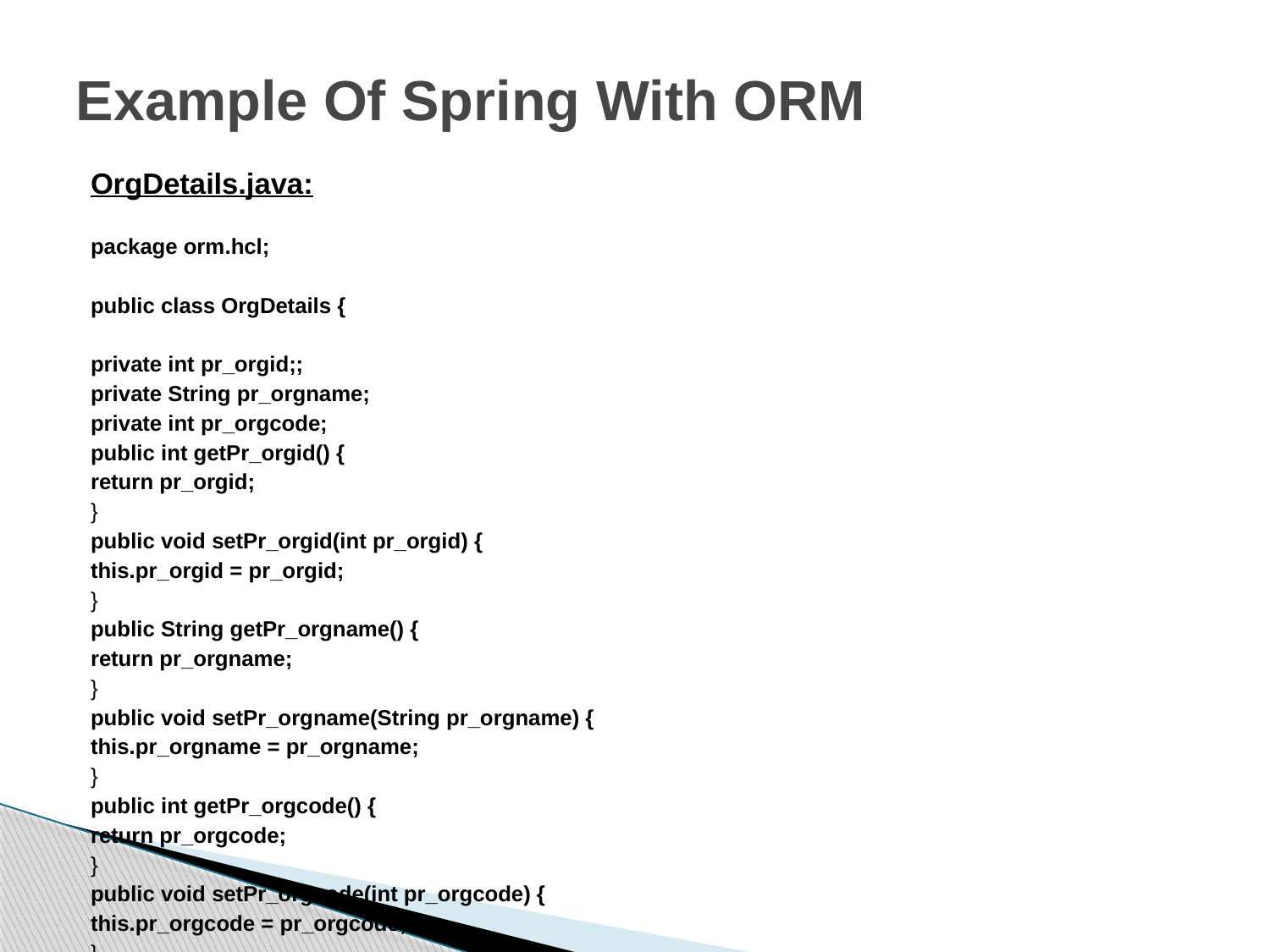

# Example Of Spring With ORM
OrgDetails.java:

package orm.hcl;

public class OrgDetails {

private int pr_orgid;;
private String pr_orgname;
private int pr_orgcode;
public int getPr_orgid() {
return pr_orgid;
}
public void setPr_orgid(int pr_orgid) {
this.pr_orgid = pr_orgid;
}
public String getPr_orgname() {
return pr_orgname;
}
public void setPr_orgname(String pr_orgname) {
this.pr_orgname = pr_orgname;
}
public int getPr_orgcode() {
return pr_orgcode;
}
public void setPr_orgcode(int pr_orgcode) {
this.pr_orgcode = pr_orgcode;
}
}